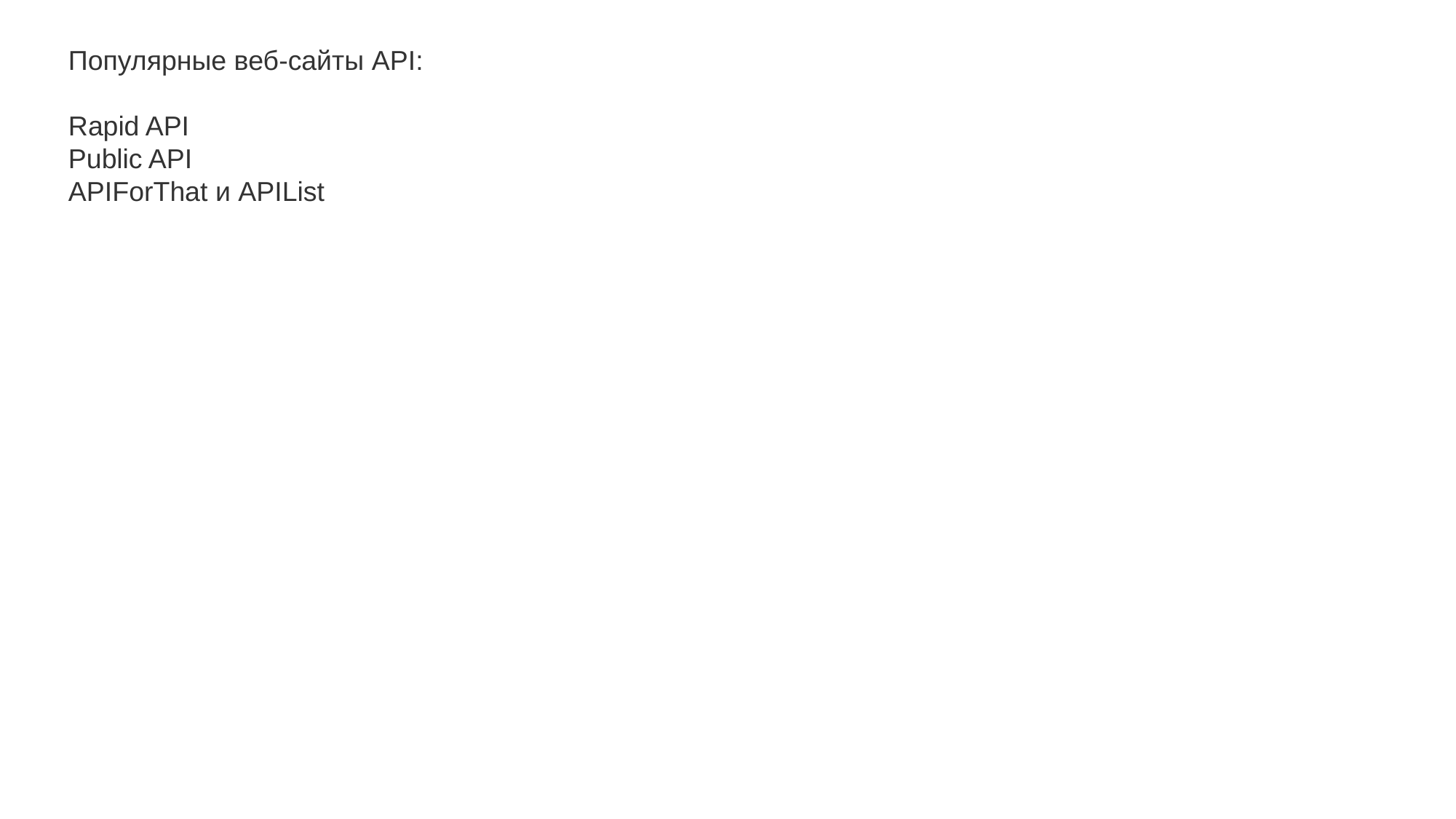

Популярные веб-сайты API:

Rapid API
Public API
APIForThat и APIList